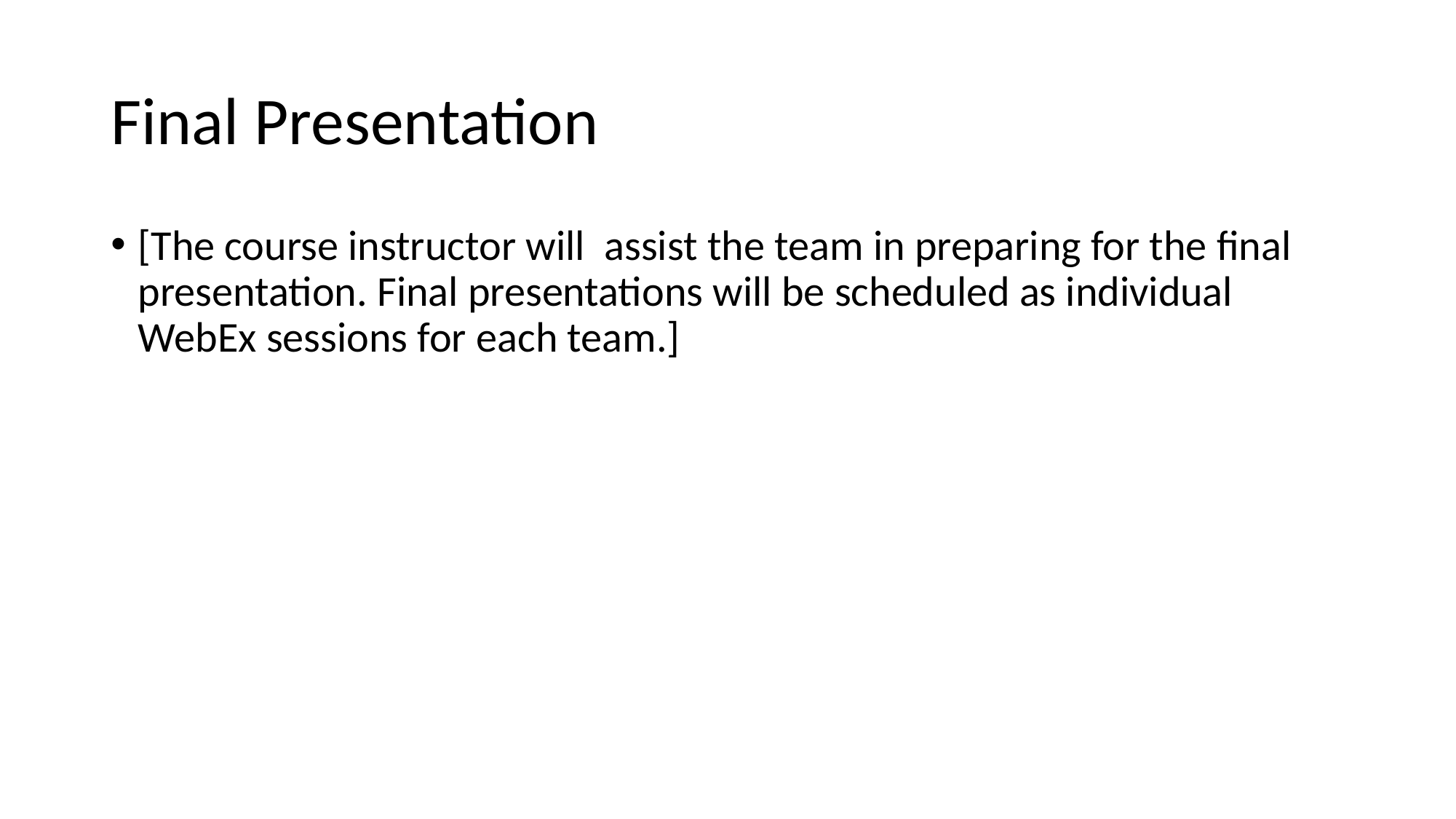

# Final Presentation
[The course instructor will  assist the team in preparing for the final presentation. Final presentations will be scheduled as individual WebEx sessions for each team.]